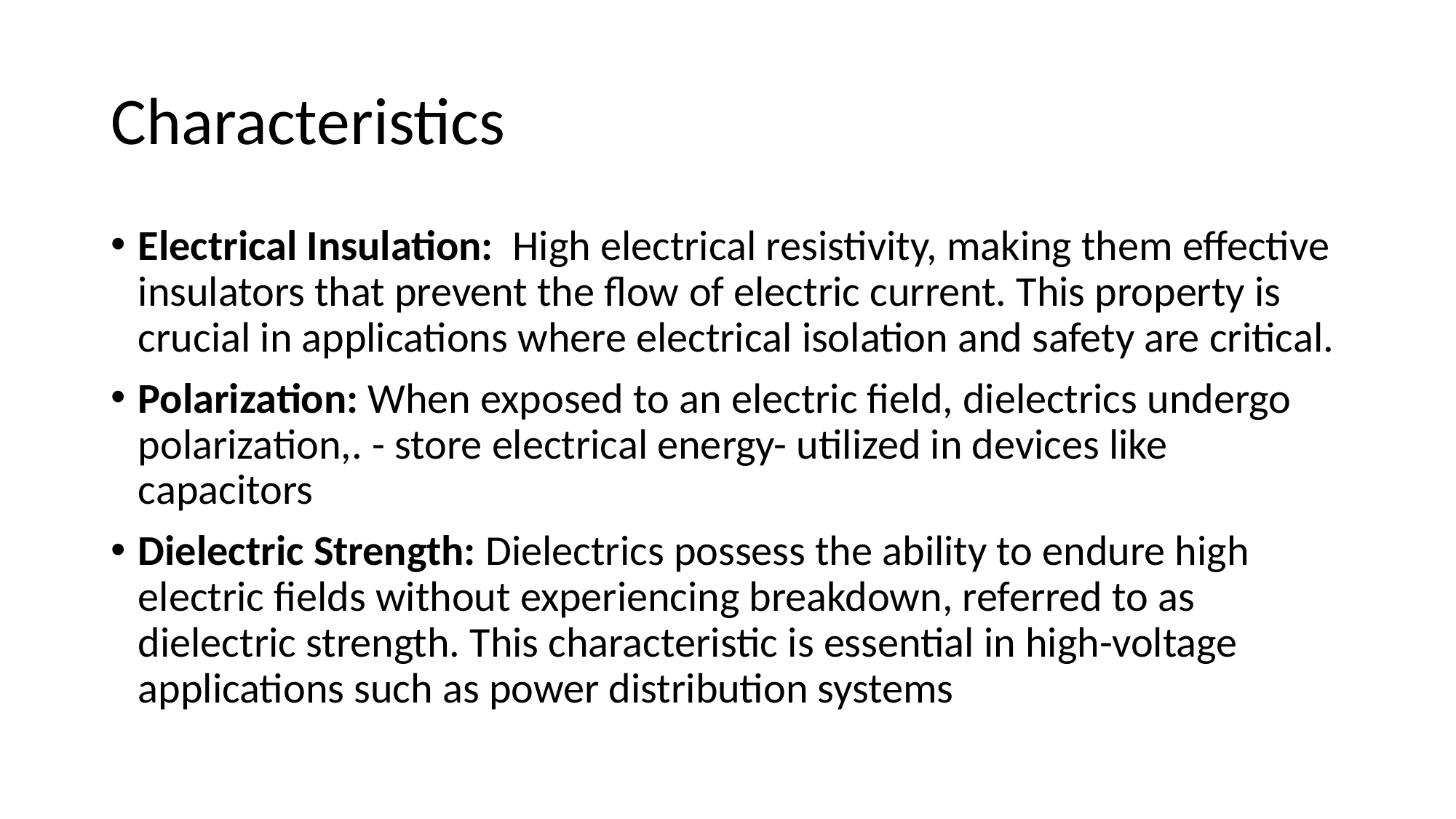

# Characteristics
Electrical Insulation:  High electrical resistivity, making them effective insulators that prevent the flow of electric current. This property is crucial in applications where electrical isolation and safety are critical.
Polarization: When exposed to an electric field, dielectrics undergo polarization,. - store electrical energy- utilized in devices like capacitors
Dielectric Strength: Dielectrics possess the ability to endure high electric fields without experiencing breakdown, referred to as dielectric strength. This characteristic is essential in high-voltage applications such as power distribution systems